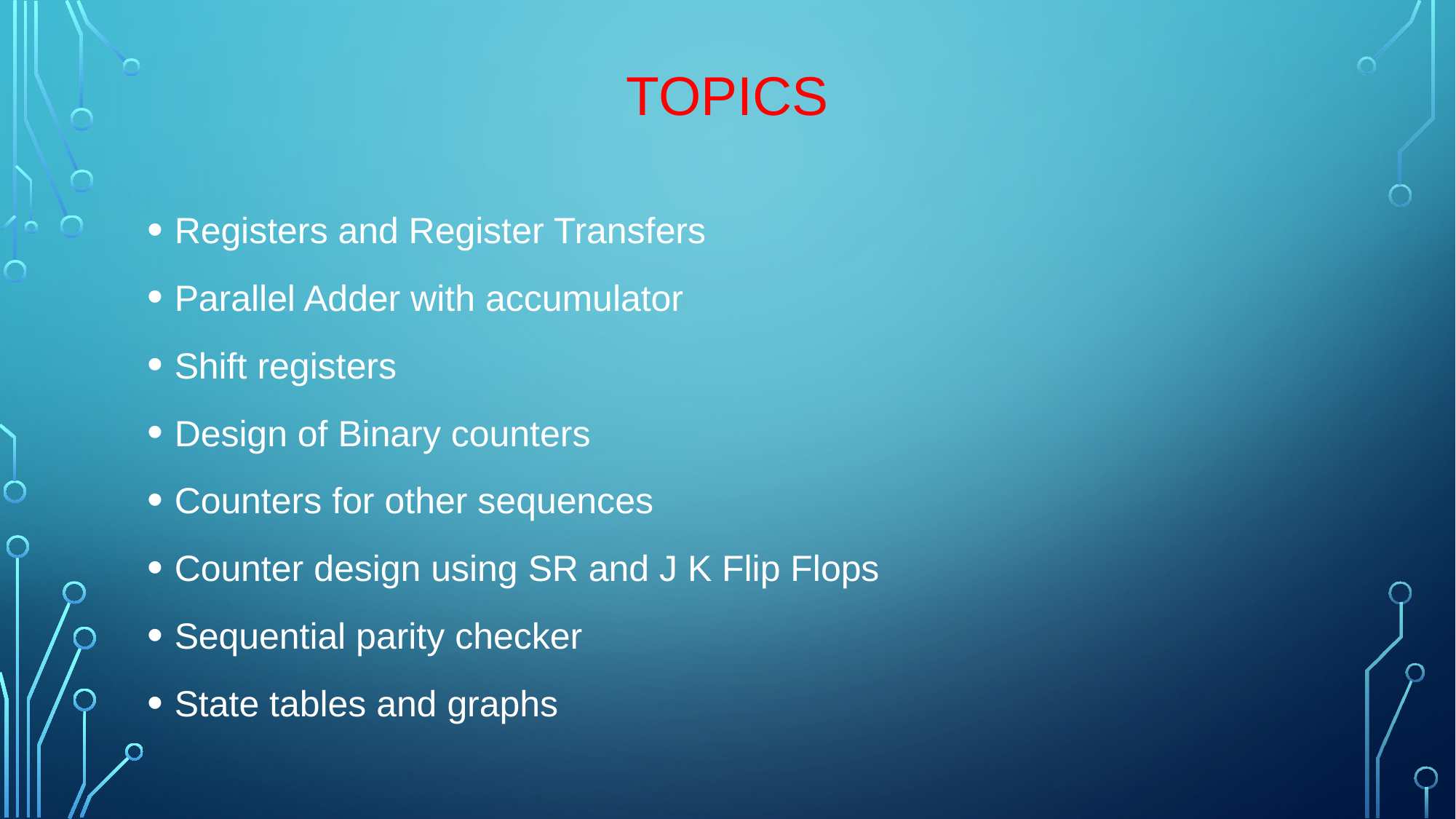

# Topics
Registers and Register Transfers
Parallel Adder with accumulator
Shift registers
Design of Binary counters
Counters for other sequences
Counter design using SR and J K Flip Flops
Sequential parity checker
State tables and graphs